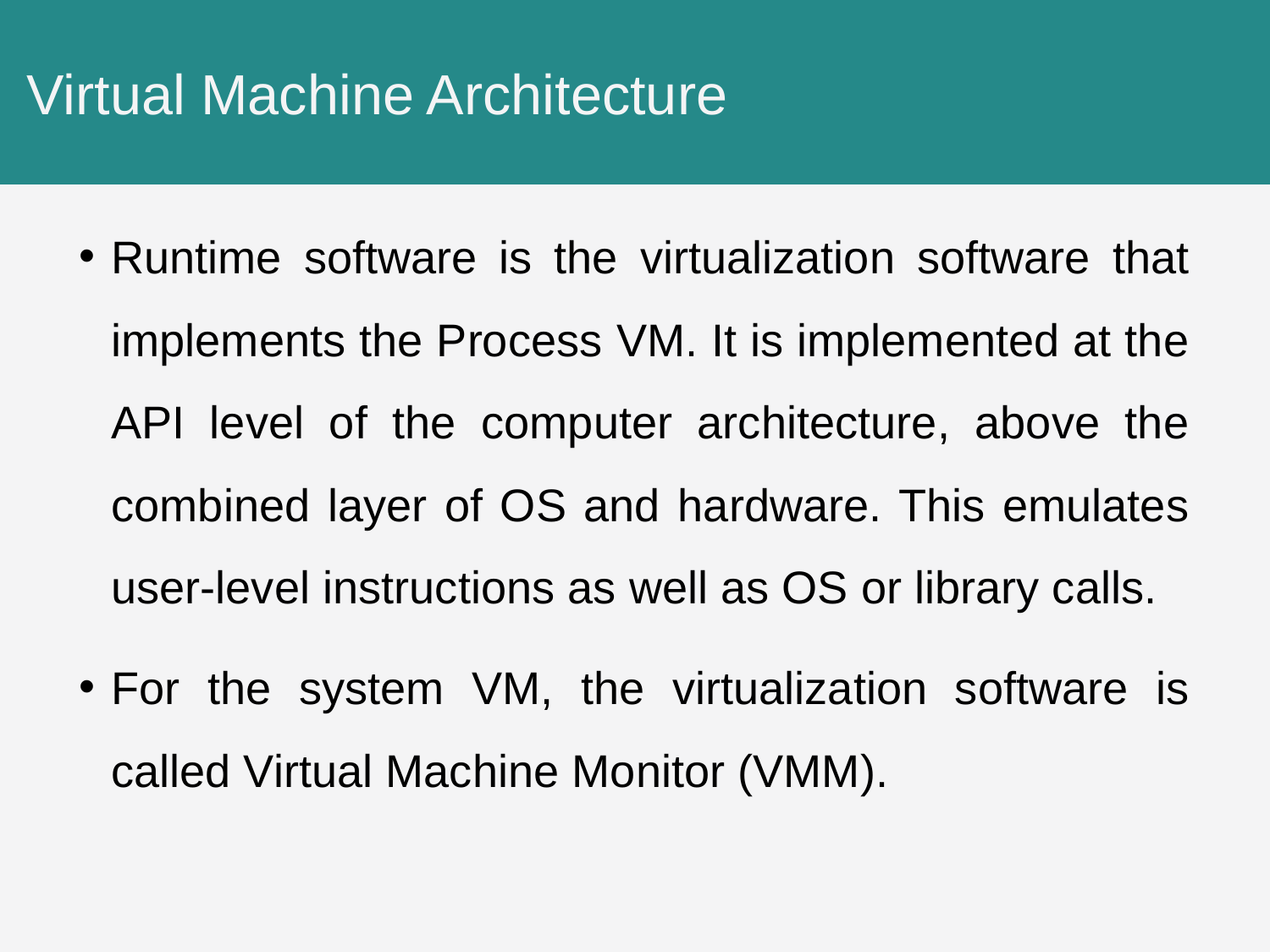

# Virtual Machine Architecture
Runtime software is the virtualization software that implements the Process VM. It is implemented at the API level of the computer architecture, above the combined layer of OS and hardware. This emulates user-level instructions as well as OS or library calls.
For the system VM, the virtualization software is called Virtual Machine Monitor (VMM).